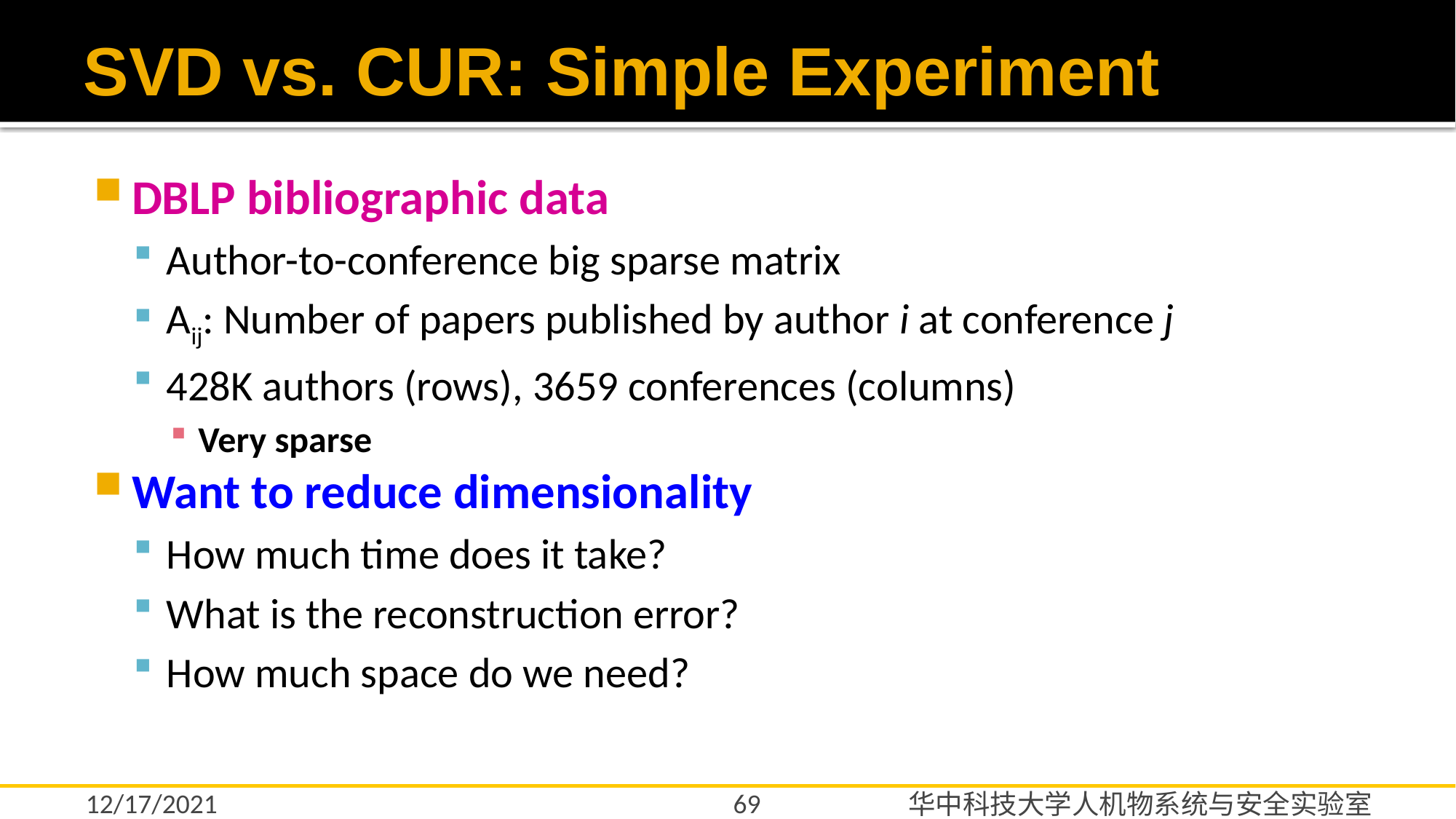

# SVD vs. CUR: Simple Experiment
DBLP bibliographic data
Author-to-conference big sparse matrix
Aij: Number of papers published by author i at conference j
428K authors (rows), 3659 conferences (columns)
Very sparse
Want to reduce dimensionality
How much time does it take?
What is the reconstruction error?
How much space do we need?

69
12/17/2021